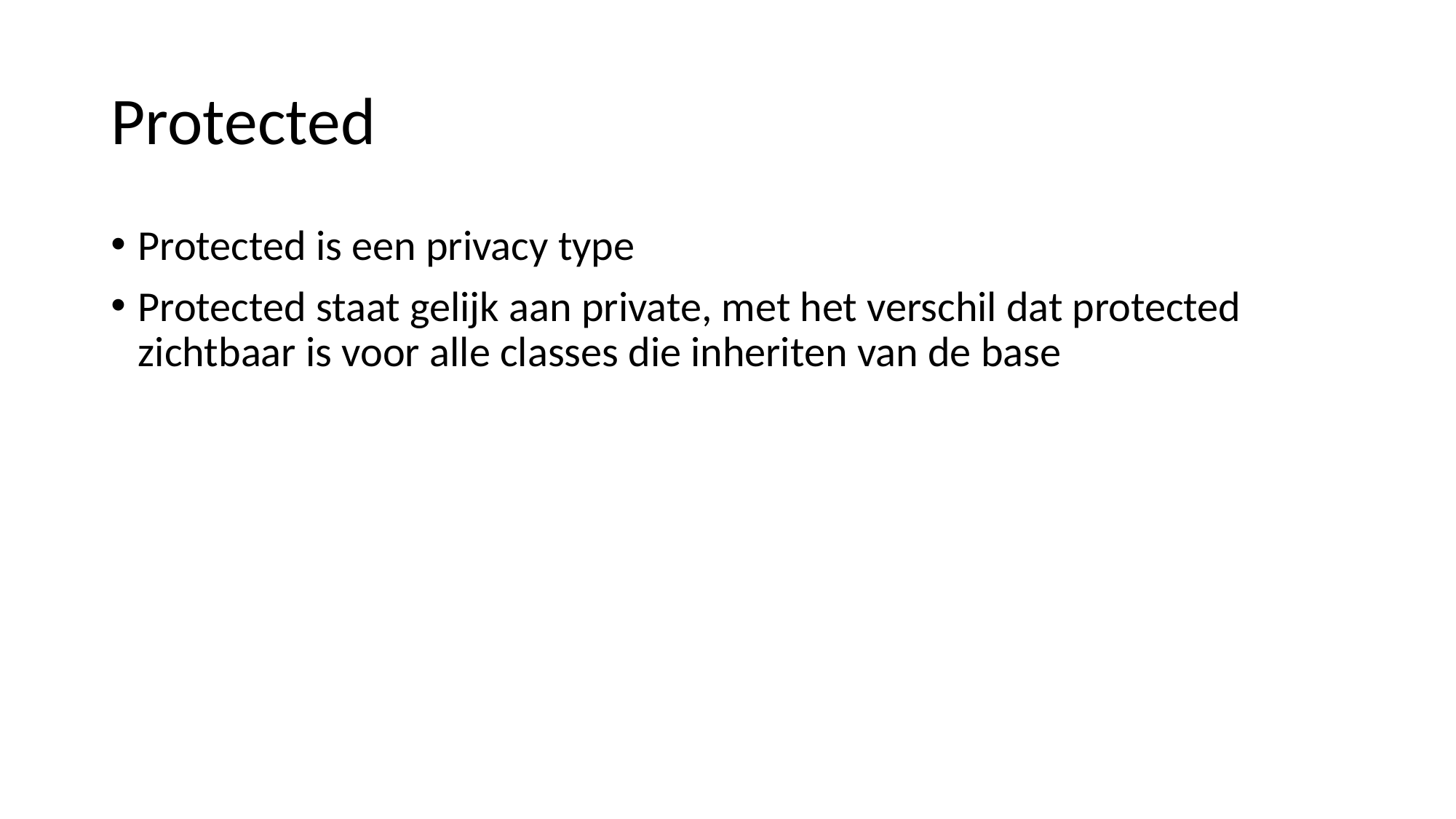

# Protected
Protected is een privacy type
Protected staat gelijk aan private, met het verschil dat protected zichtbaar is voor alle classes die inheriten van de base